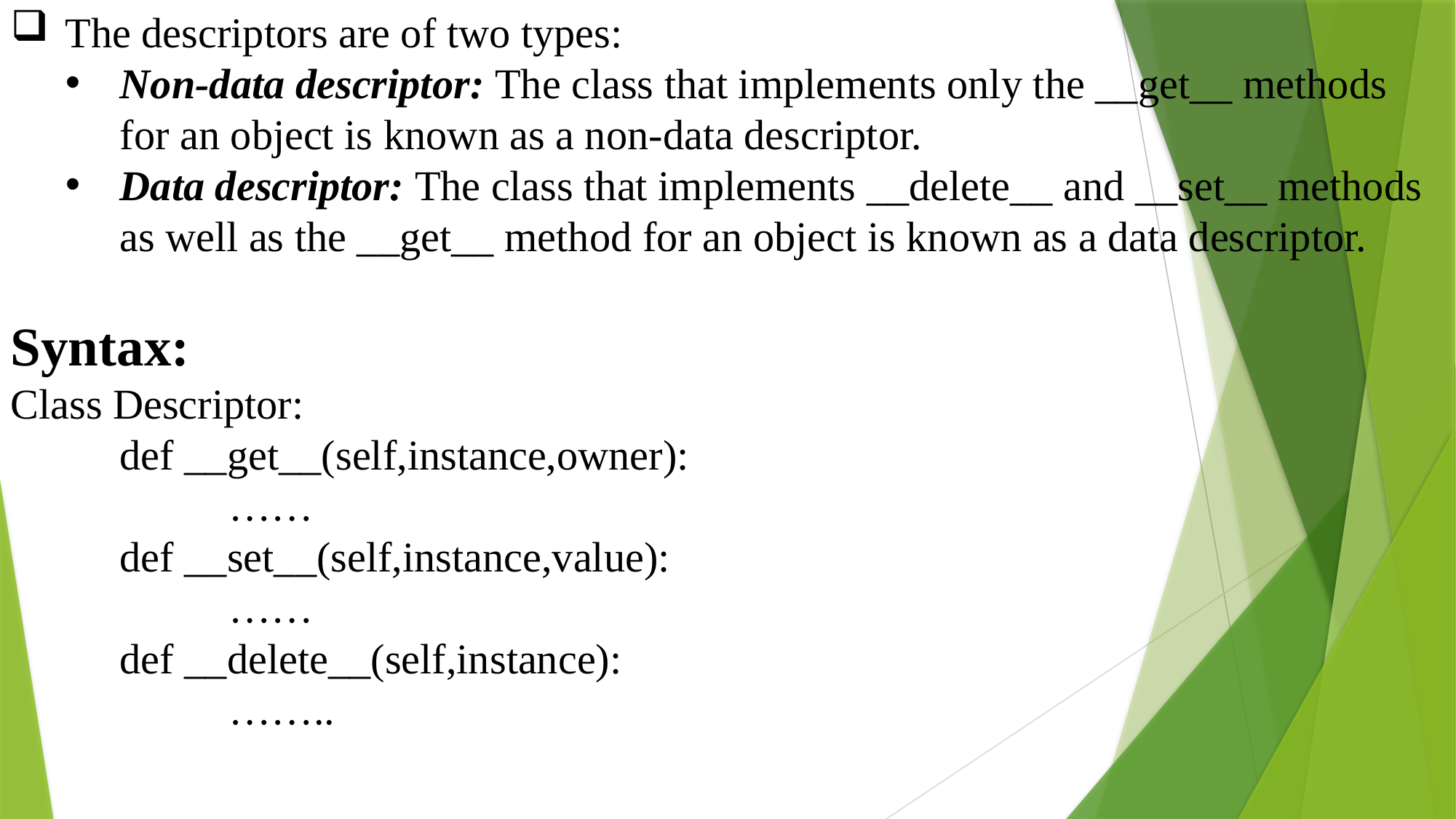

The descriptors are of two types:
Non-data descriptor: The class that implements only the __get__ methods for an object is known as a non-data descriptor.
Data descriptor: The class that implements __delete__ and __set__ methods as well as the __get__ method for an object is known as a data descriptor.

Syntax:
Class Descriptor:
	def __get__(self,instance,owner):
		……
	def __set__(self,instance,value):
		……
	def __delete__(self,instance):
		……..